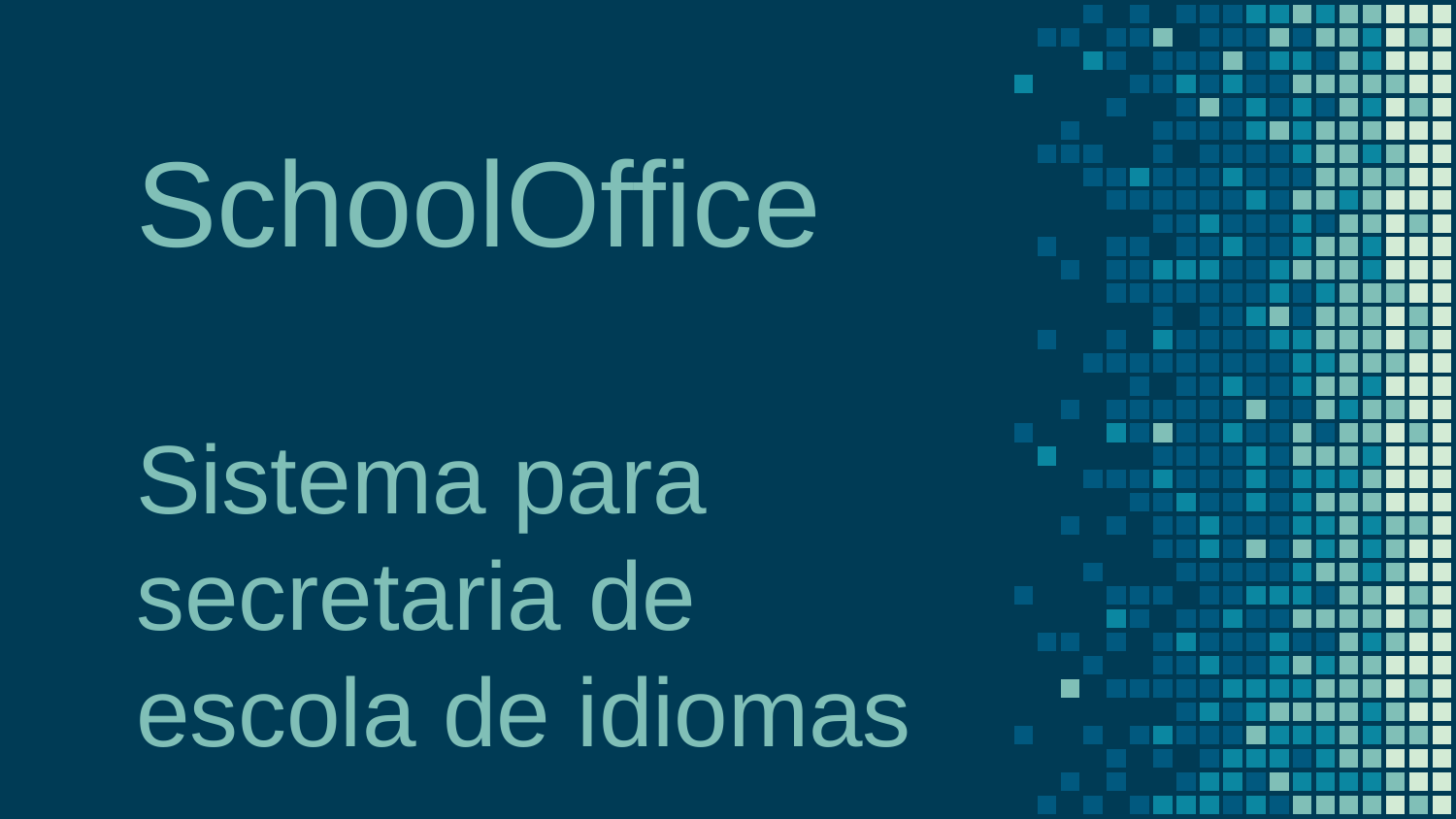

# SchoolOffice Sistema para secretaria de escola de idiomas